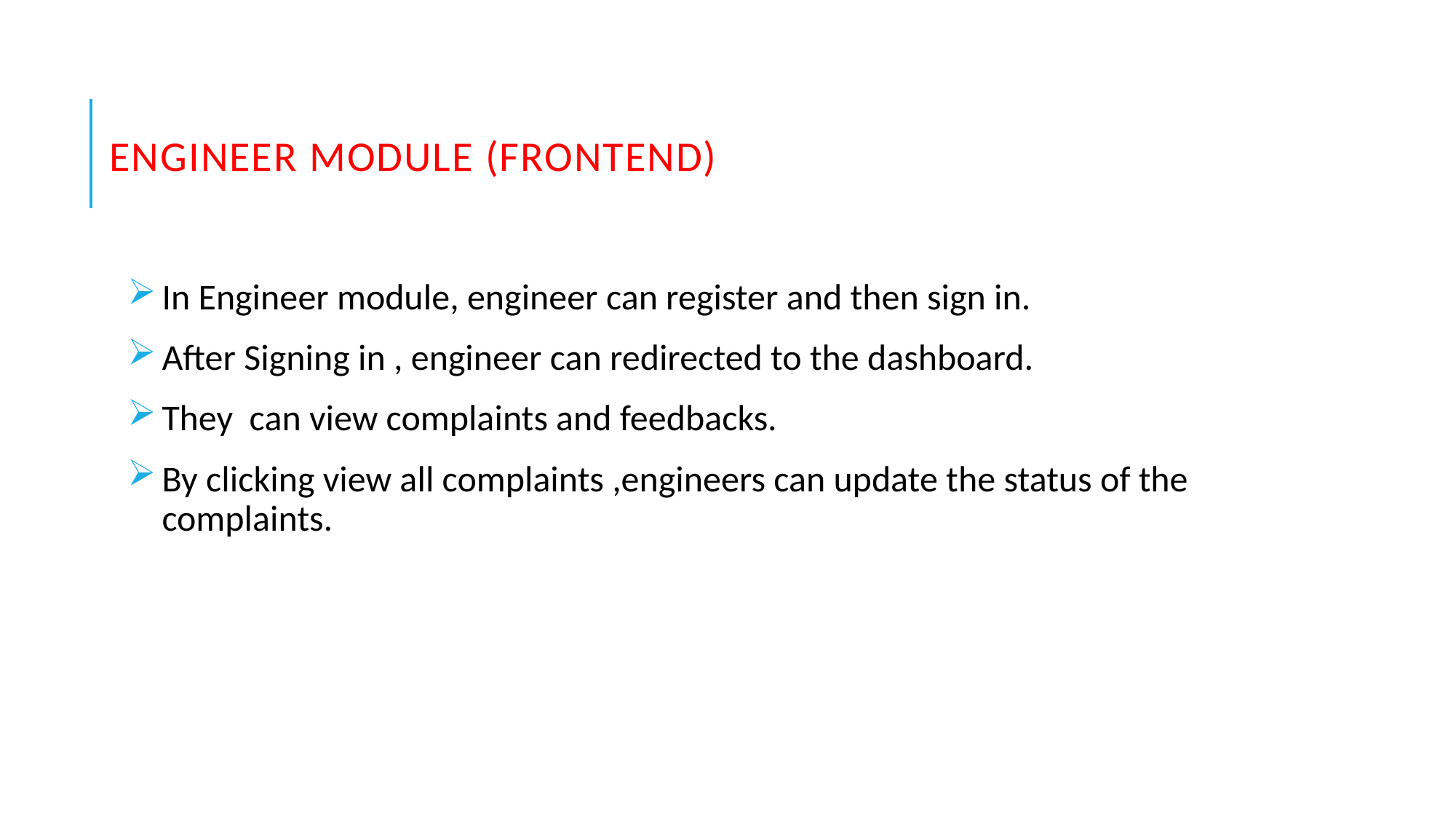

# ENGINEER MODULE (FRONTEND)
In Engineer module, engineer can register and then sign in.
After Signing in , engineer can redirected to the dashboard.
They  can view complaints and feedbacks.
By clicking view all complaints ,engineers can update the status of the complaints.